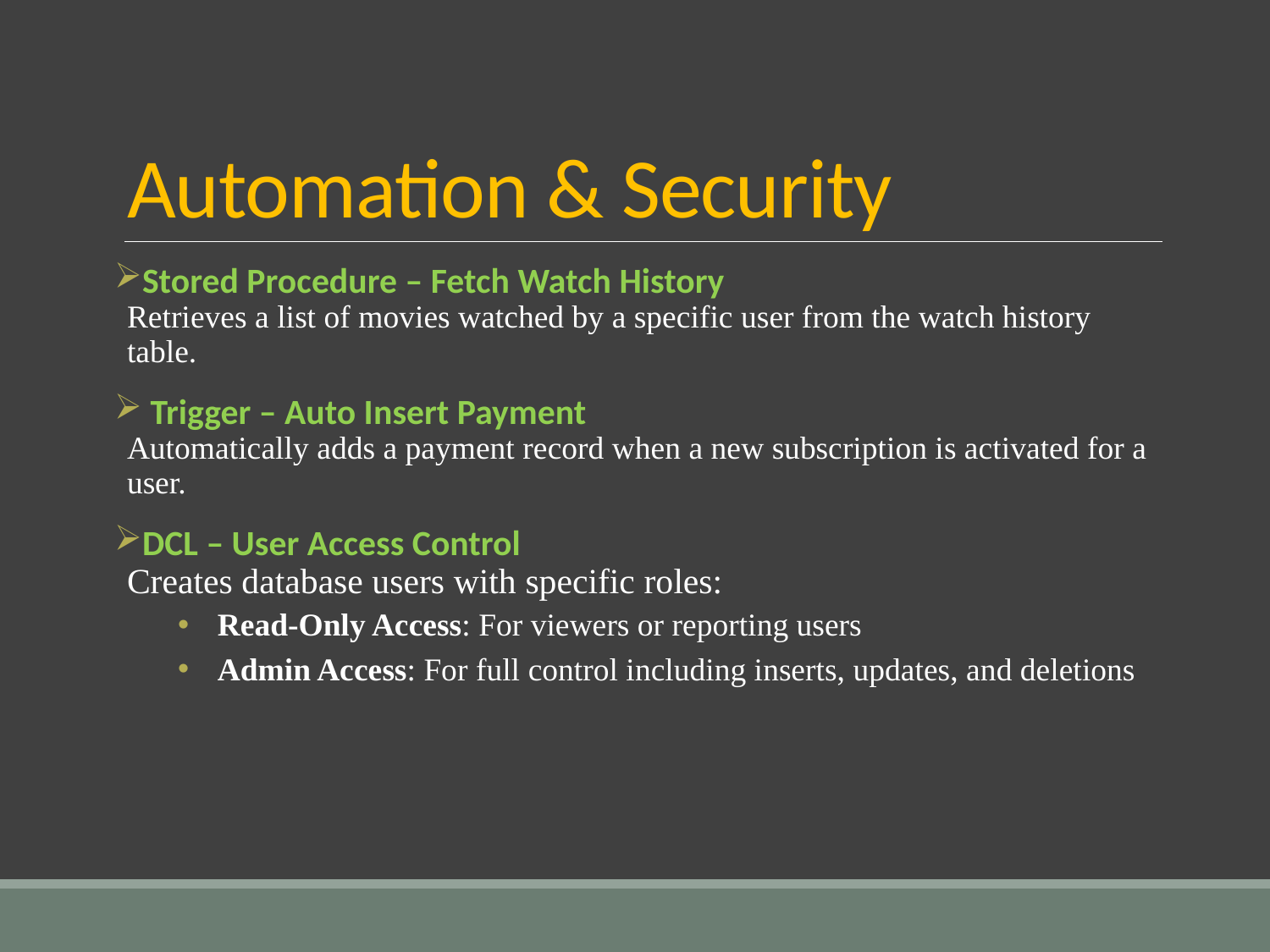

# Automation & Security
Stored Procedure – Fetch Watch History
Retrieves a list of movies watched by a specific user from the watch history table.
 Trigger – Auto Insert Payment
Automatically adds a payment record when a new subscription is activated for a user.
DCL – User Access Control
Creates database users with specific roles:
Read-Only Access: For viewers or reporting users
Admin Access: For full control including inserts, updates, and deletions